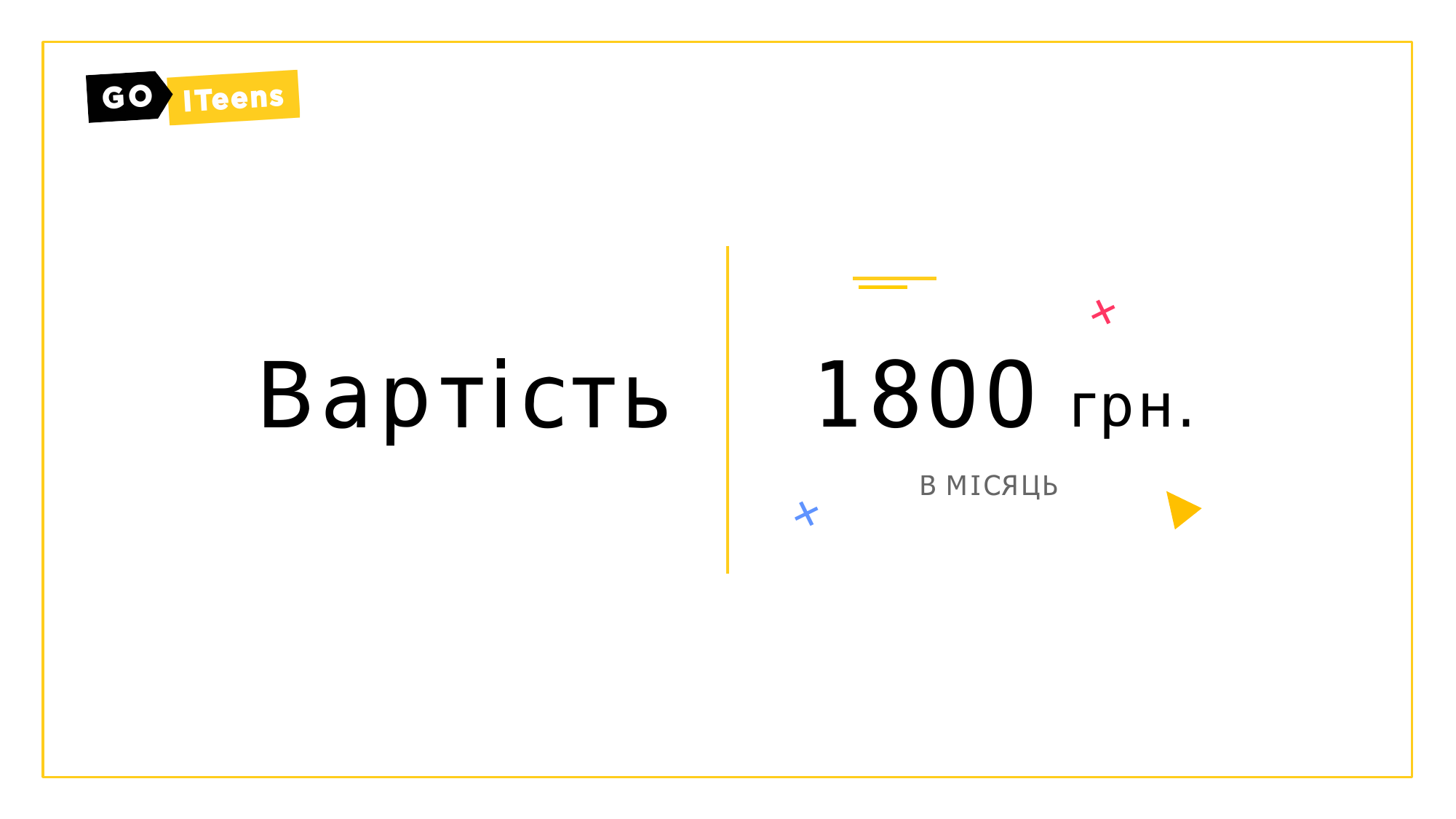

+
Вартість
1800 грн.
В МIСЯЦЬ
+